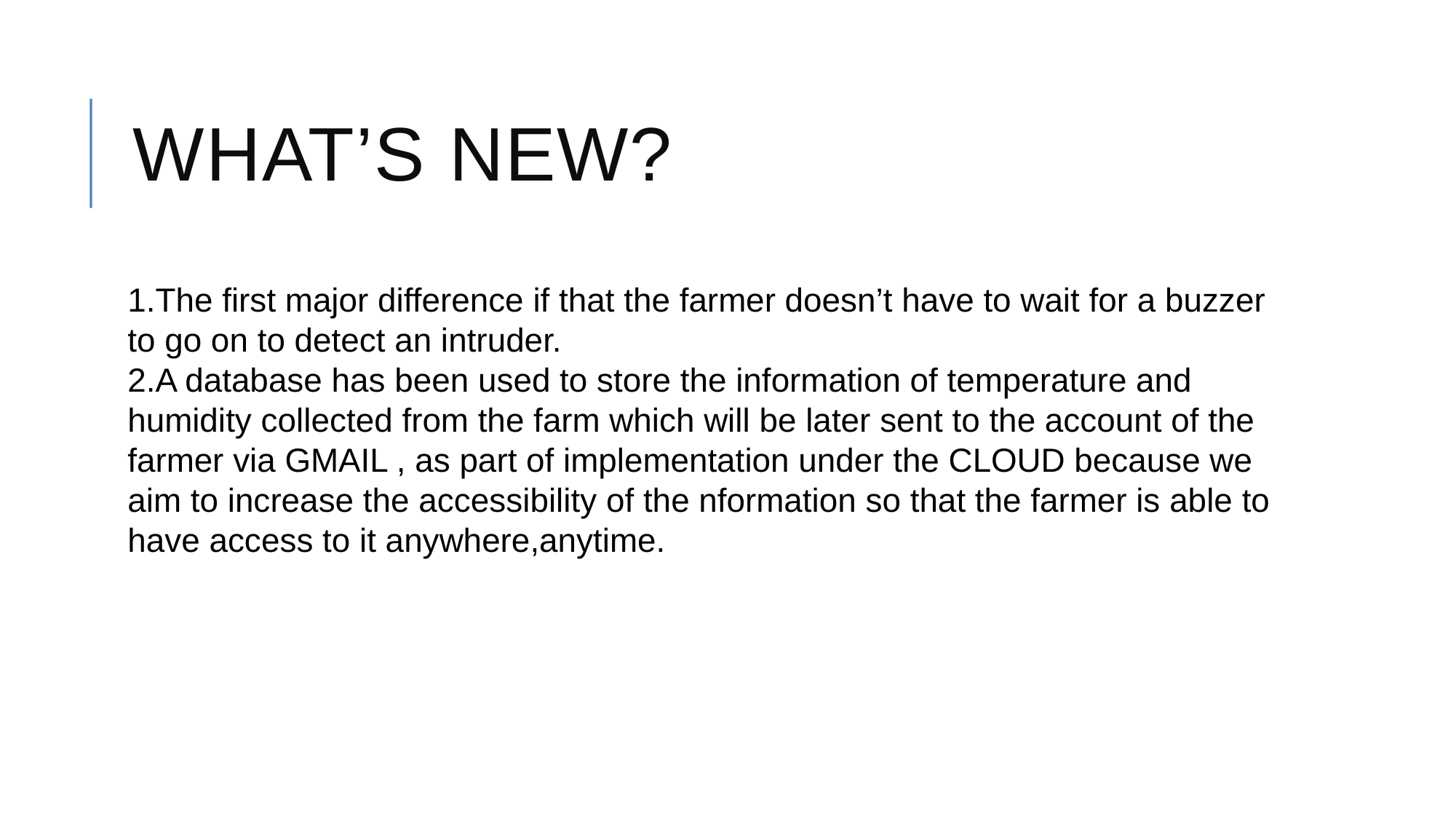

What’s New?
1.The first major difference if that the farmer doesn’t have to wait for a buzzer to go on to detect an intruder.
2.A database has been used to store the information of temperature and humidity collected from the farm which will be later sent to the account of the farmer via GMAIL , as part of implementation under the CLOUD because we aim to increase the accessibility of the nformation so that the farmer is able to have access to it anywhere,anytime.